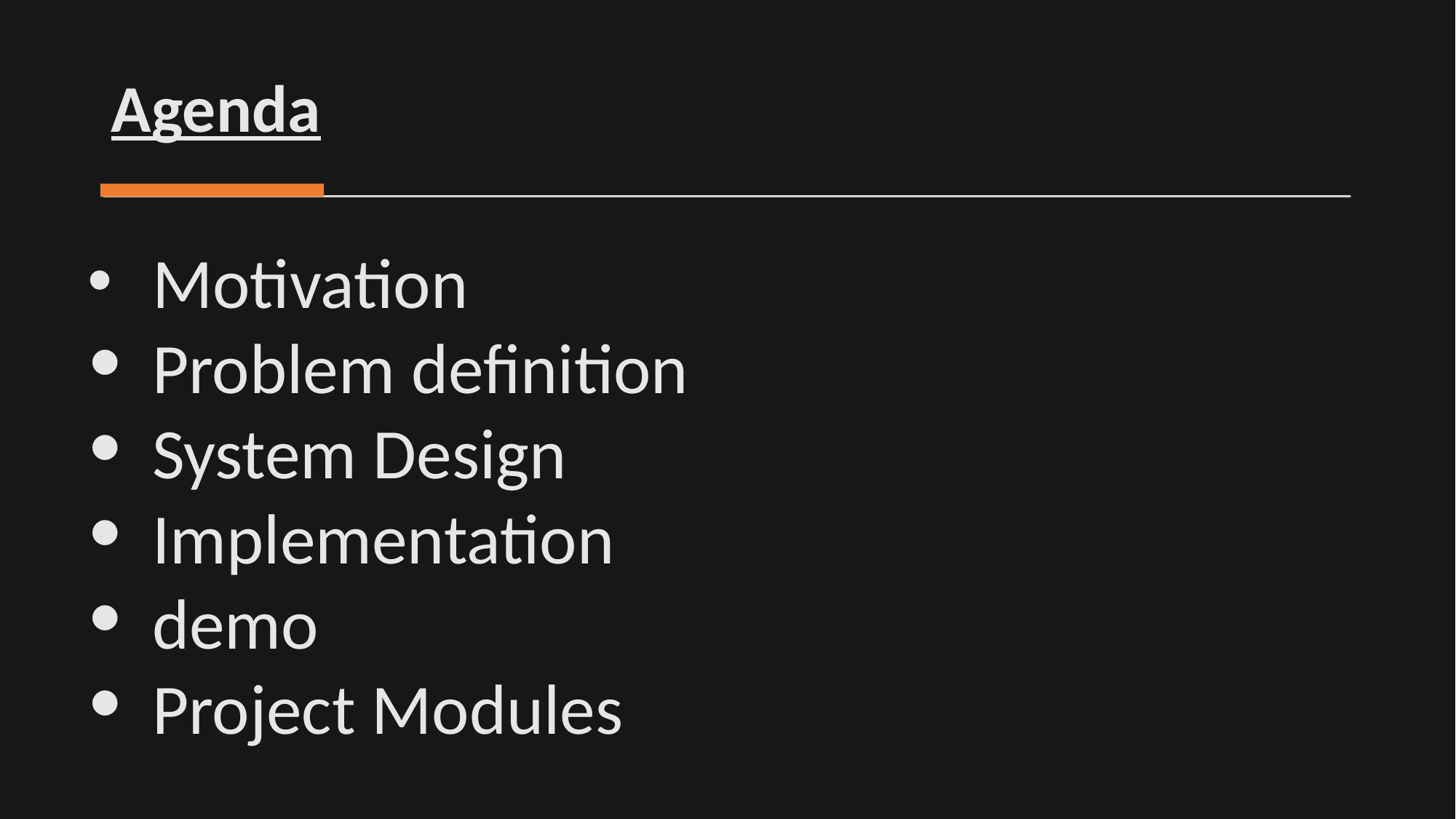

Agenda

Motivation
Problem definition
System Design
Implementation
demo
Project Modules